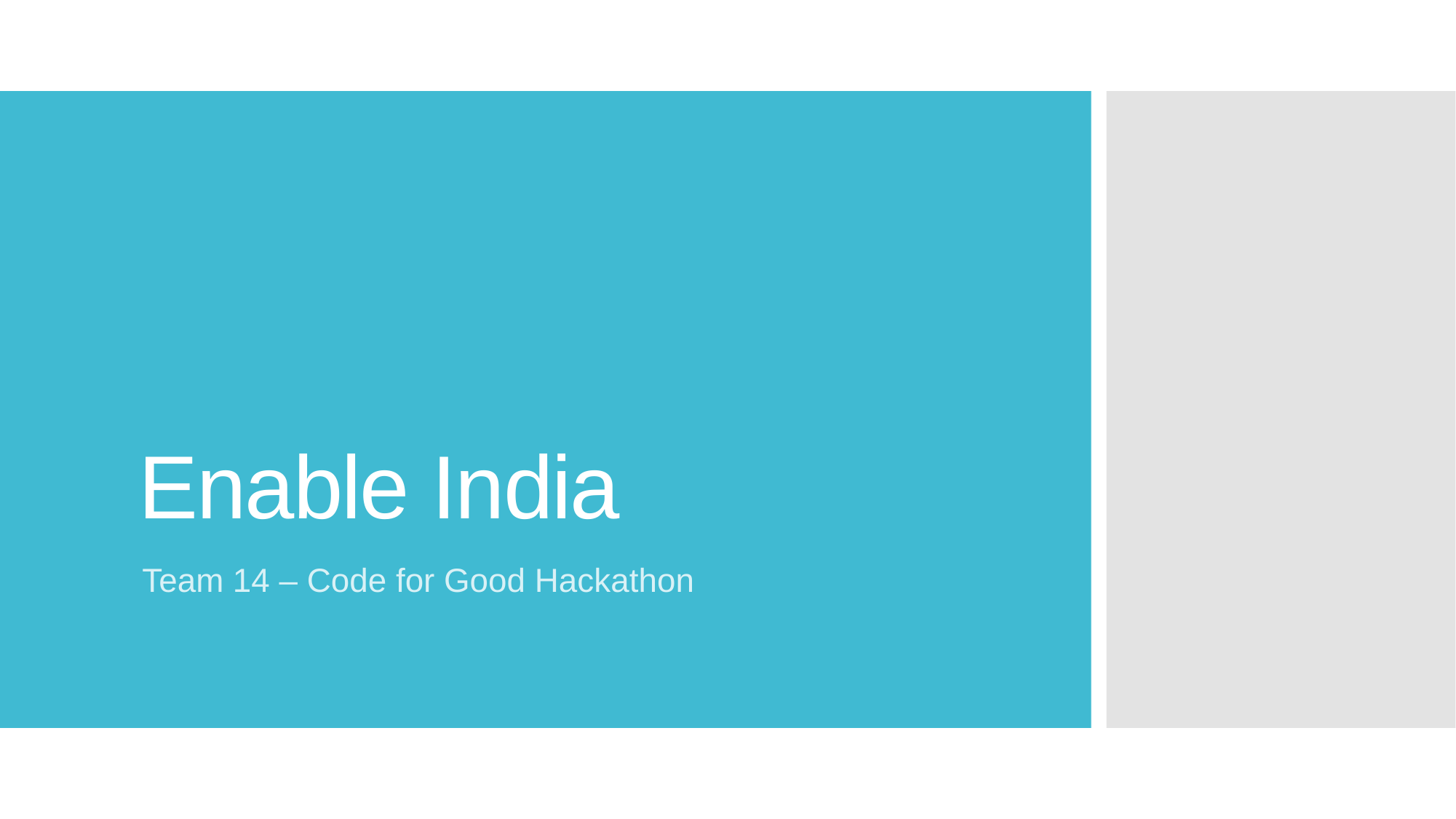

# Enable India
Team 14 – Code for Good Hackathon